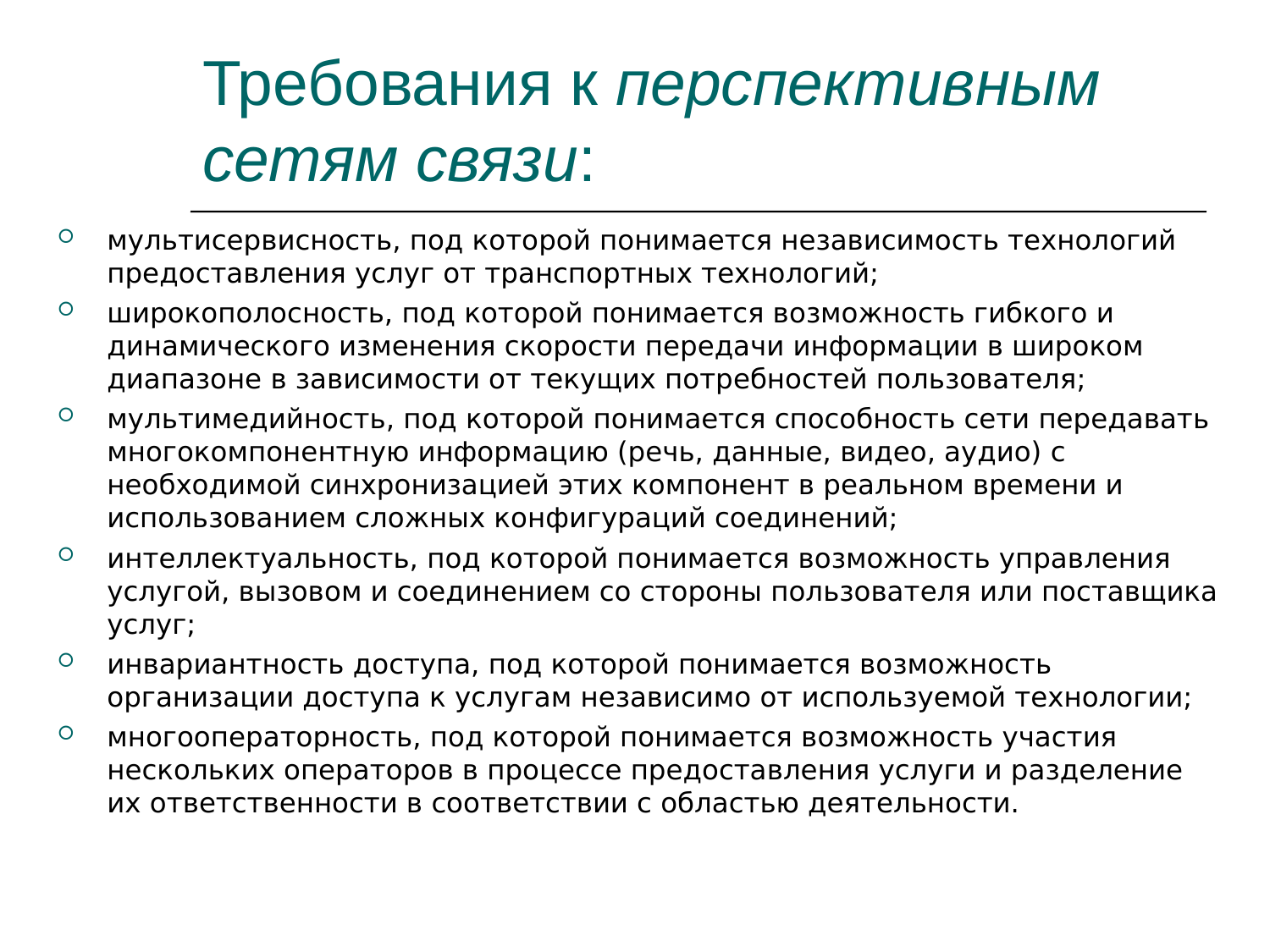

Требования к перспективным сетям связи:
мультисервисность, под которой понимается независимость технологий предоставления услуг от транспортных технологий;
широкополосность, под которой понимается возможность гибкого и динамического изменения скорости передачи информации в широком диапазоне в зависимости от текущих потребностей пользователя;
мультимедийность, под которой понимается способность сети передавать многокомпонентную информацию (речь, данные, видео, аудио) с необходимой синхронизацией этих компонент в реальном времени и использованием сложных конфигураций соединений;
интеллектуальность, под которой понимается возможность управления услугой, вызовом и соединением со стороны пользователя или поставщика услуг;
инвариантность доступа, под которой понимается возможность организации доступа к услугам независимо от используемой технологии;
многооператорность, под которой понимается возможность участия нескольких операторов в процессе предоставления услуги и разделение их ответственности в соответствии с областью деятельности.